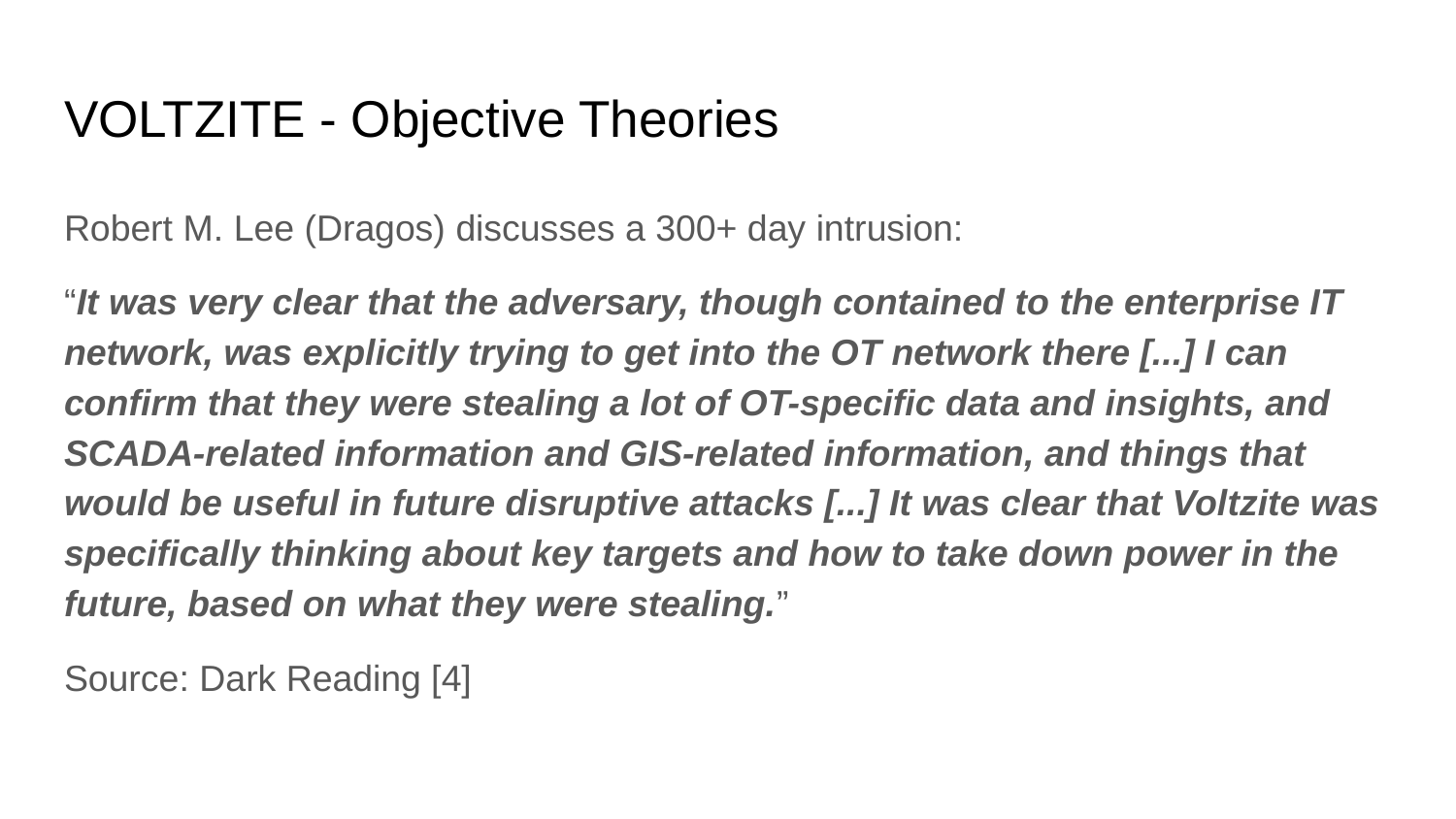

# VOLTZITE - Objective Theories
Robert M. Lee (Dragos) discusses a 300+ day intrusion:
“It was very clear that the adversary, though contained to the enterprise IT network, was explicitly trying to get into the OT network there [...] I can confirm that they were stealing a lot of OT-specific data and insights, and SCADA-related information and GIS-related information, and things that would be useful in future disruptive attacks [...] It was clear that Voltzite was specifically thinking about key targets and how to take down power in the future, based on what they were stealing.”
Source: Dark Reading [4]